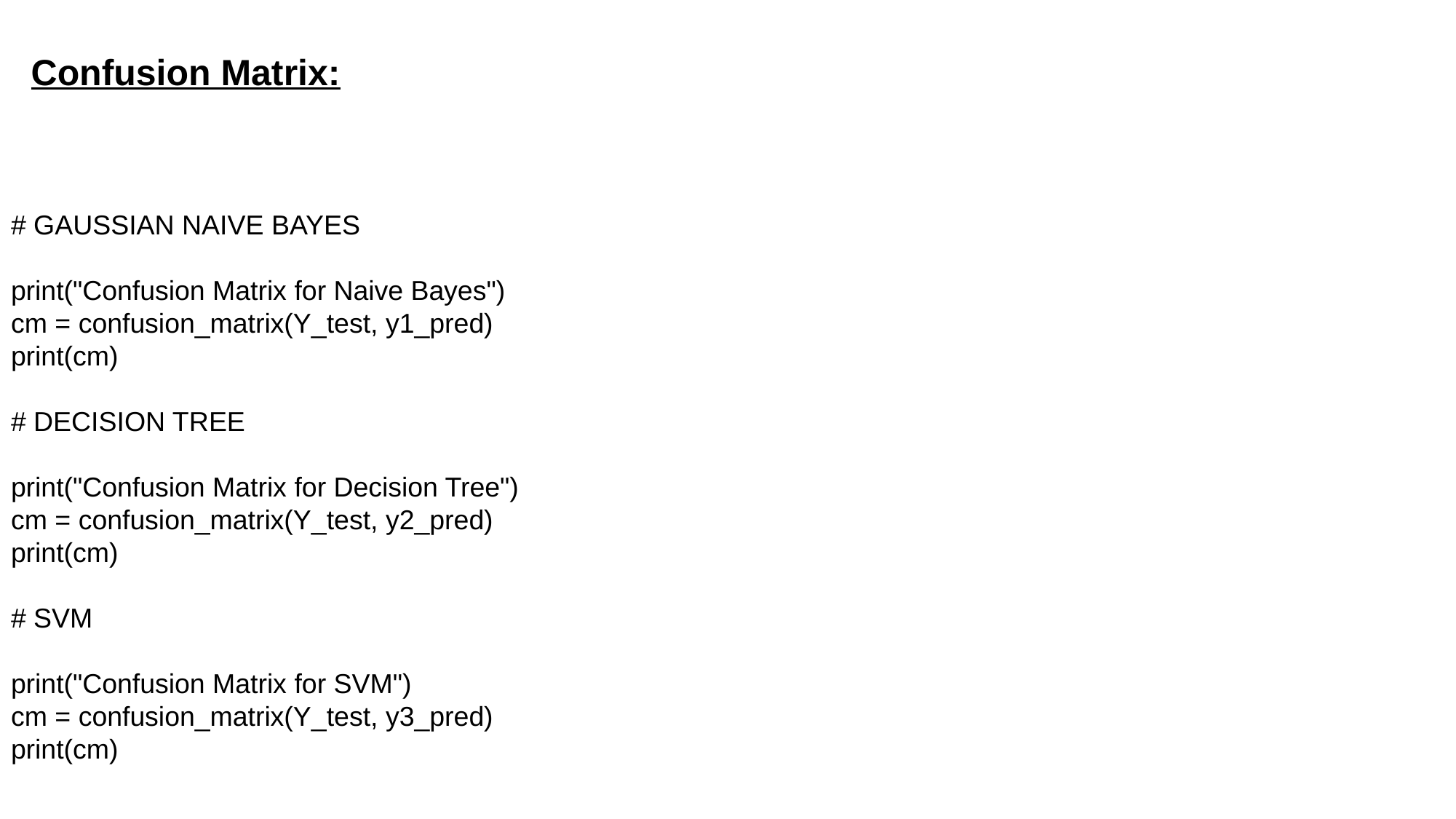

Confusion Matrix:
# GAUSSIAN NAIVE BAYES

print("Confusion Matrix for Naive Bayes")
cm = confusion_matrix(Y_test, y1_pred)
print(cm)

# DECISION TREE

print("Confusion Matrix for Decision Tree")
cm = confusion_matrix(Y_test, y2_pred)
print(cm)

# SVM

print("Confusion Matrix for SVM")
cm = confusion_matrix(Y_test, y3_pred)
print(cm)